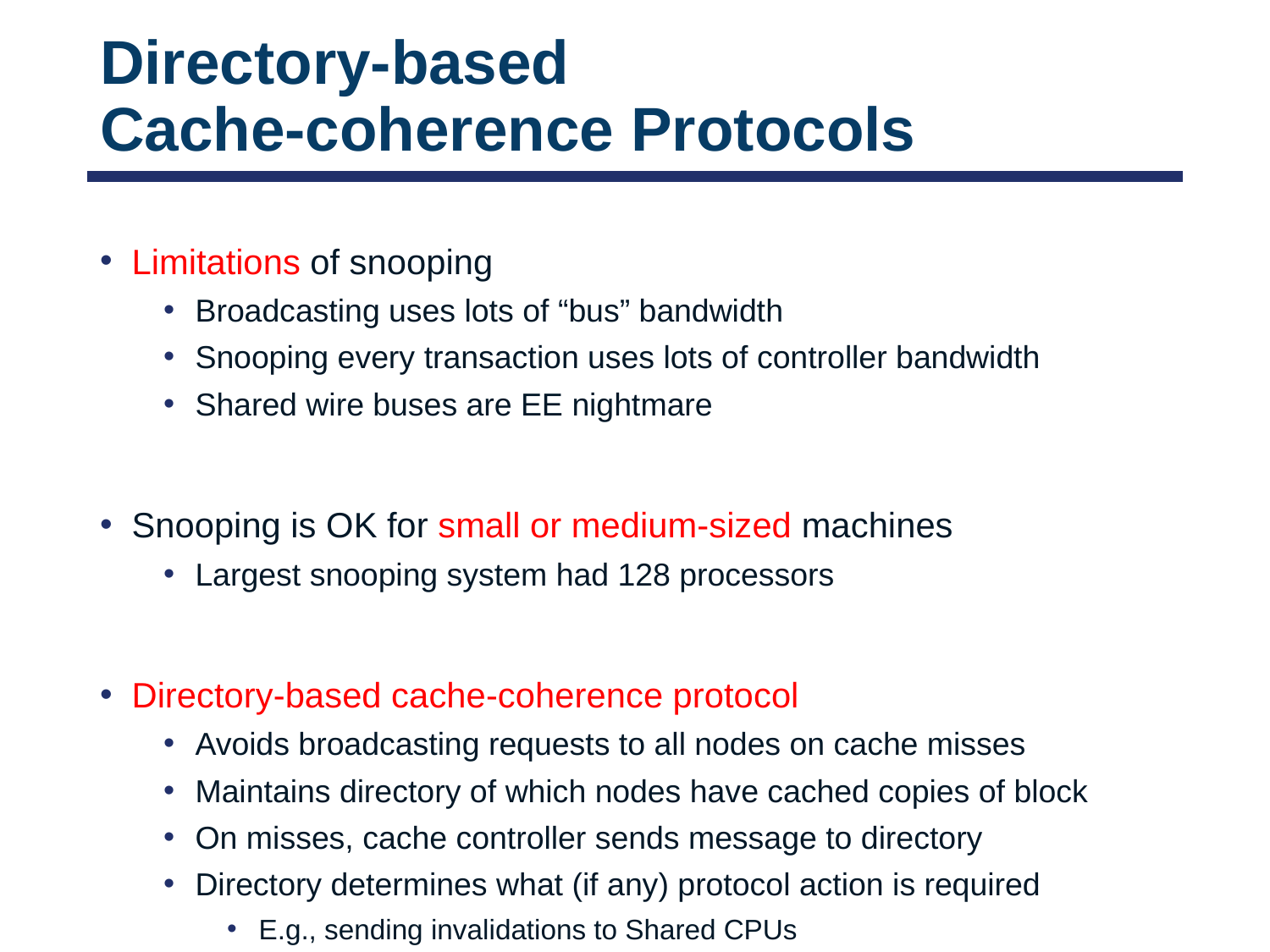

# Directory-based Cache-coherence Protocols
Limitations of snooping
Broadcasting uses lots of “bus” bandwidth
Snooping every transaction uses lots of controller bandwidth
Shared wire buses are EE nightmare

Snooping is OK for small or medium-sized machines
Largest snooping system had 128 processors

Directory-based cache-coherence protocol
Avoids broadcasting requests to all nodes on cache misses
Maintains directory of which nodes have cached copies of block
On misses, cache controller sends message to directory
Directory determines what (if any) protocol action is required
E.g., sending invalidations to Shared CPUs